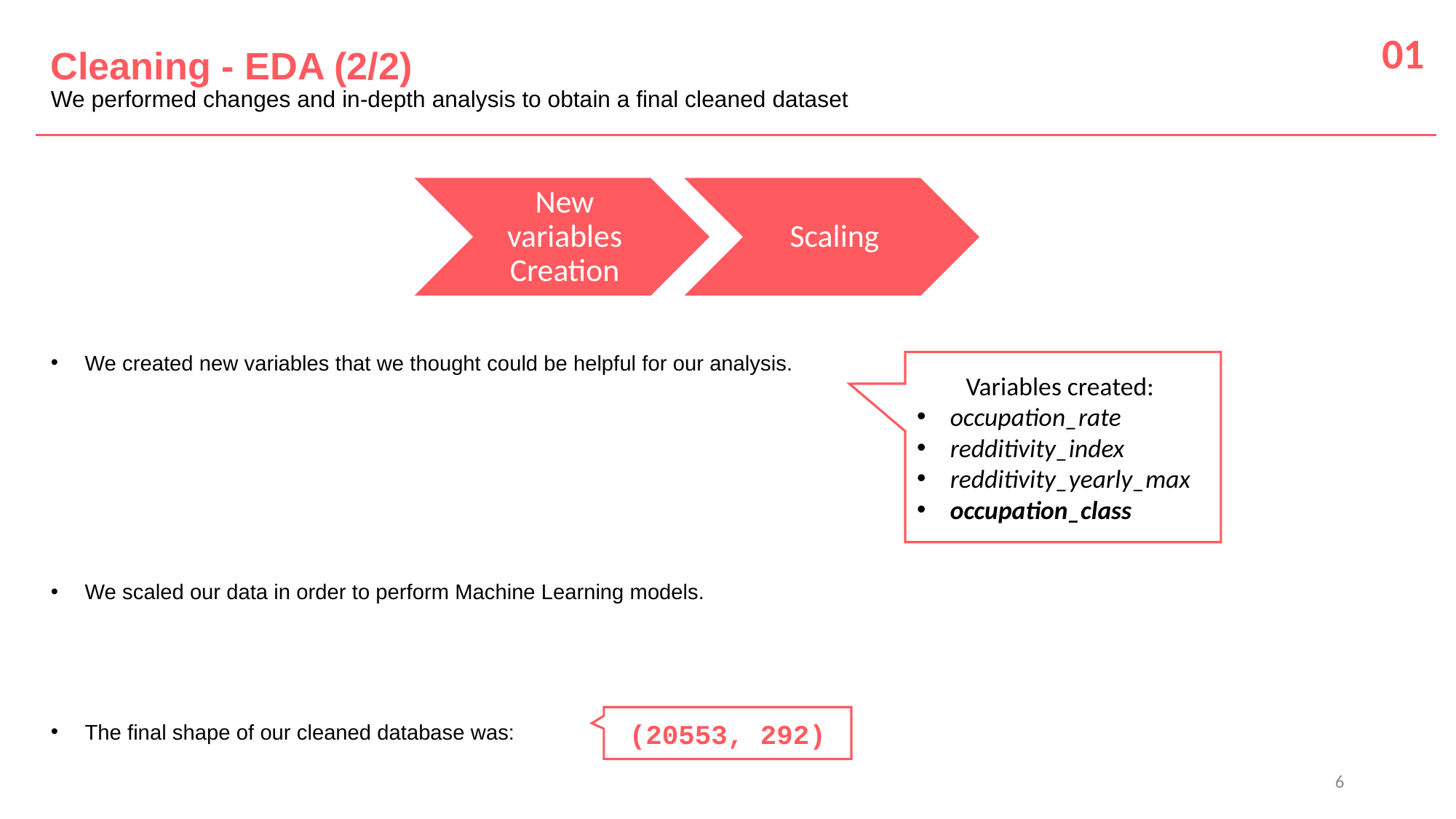

01
# Cleaning - EDA (2/2) We performed changes and in-depth analysis to obtain a final cleaned dataset

New variables Creation

Scaling
We created new variables that we thought could be helpful for our analysis.

We scaled our data in order to perform Machine Learning models.

The final shape of our cleaned database was:

Variables created:
occupation_rate
redditivity_index
redditivity_yearly_max
occupation_class
(20553, 292)
6